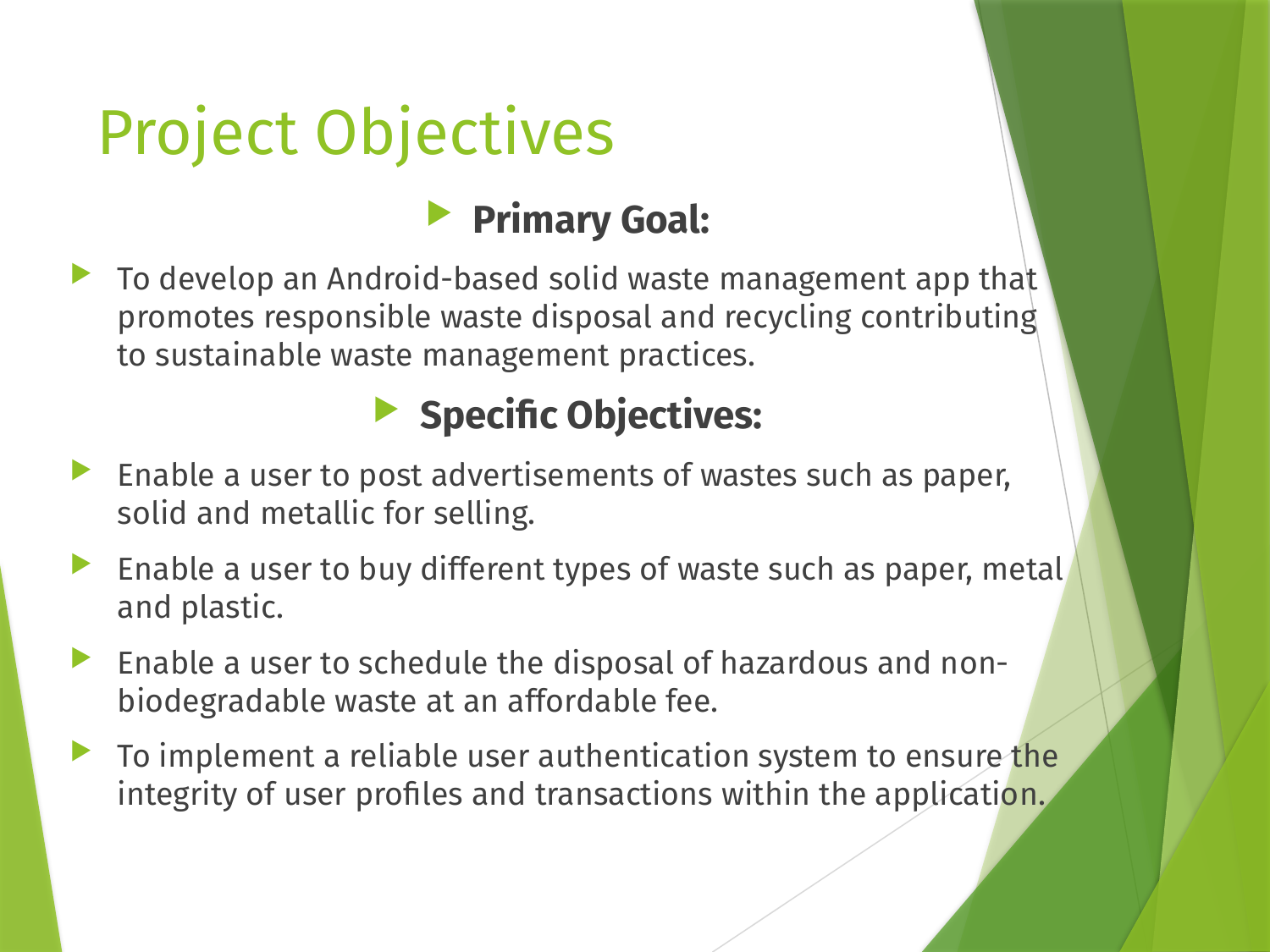

# Project Objectives
Primary Goal:
To develop an Android-based solid waste management app that promotes responsible waste disposal and recycling contributing to sustainable waste management practices.
Specific Objectives:
Enable a user to post advertisements of wastes such as paper, solid and metallic for selling.
Enable a user to buy different types of waste such as paper, metal and plastic.
Enable a user to schedule the disposal of hazardous and non-biodegradable waste at an affordable fee.
To implement a reliable user authentication system to ensure the integrity of user profiles and transactions within the application.